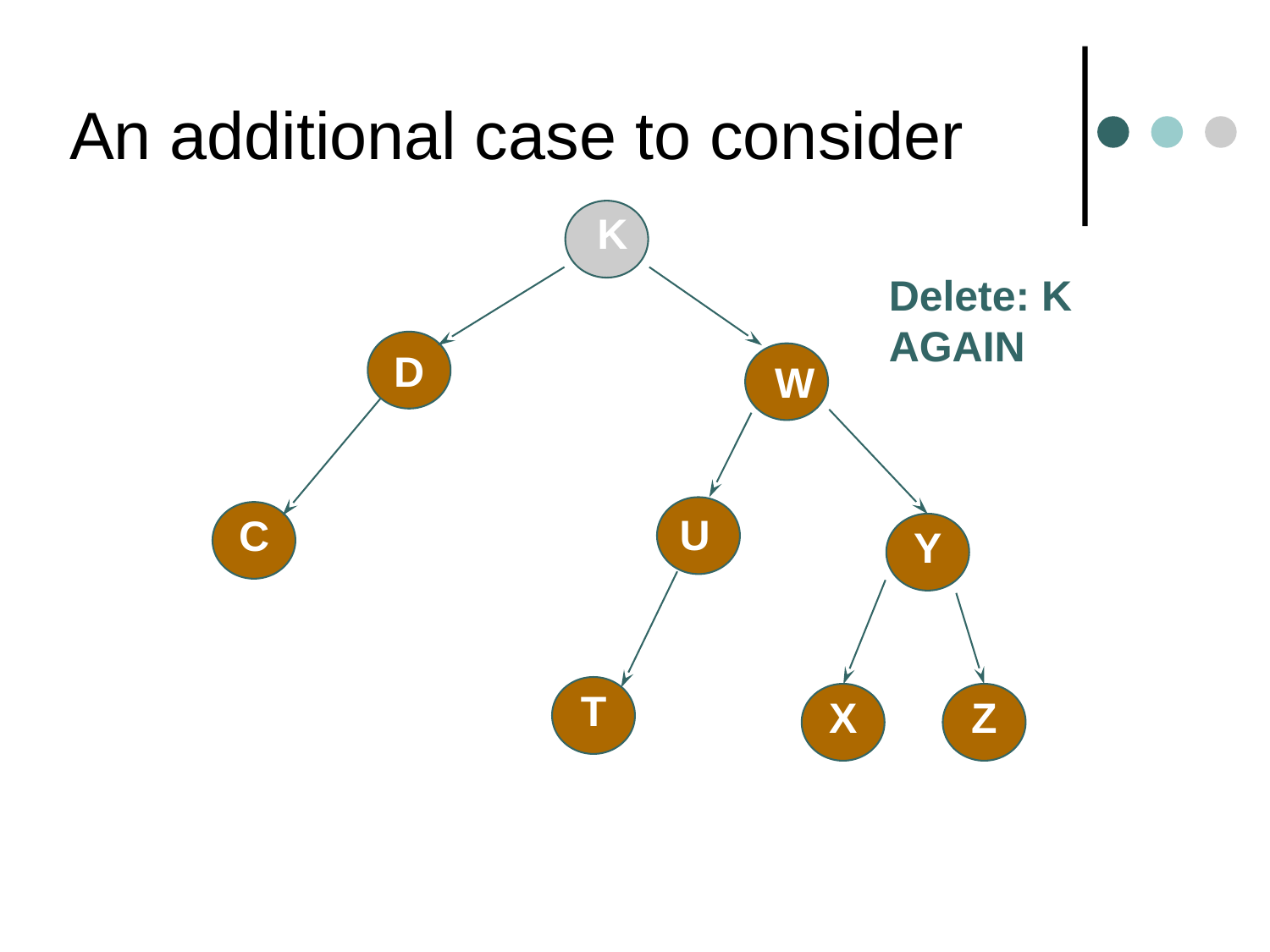

# An additional case to consider

K
Delete: K
AGAIN

D

W

U

C
F

Y

E

T

X
Z